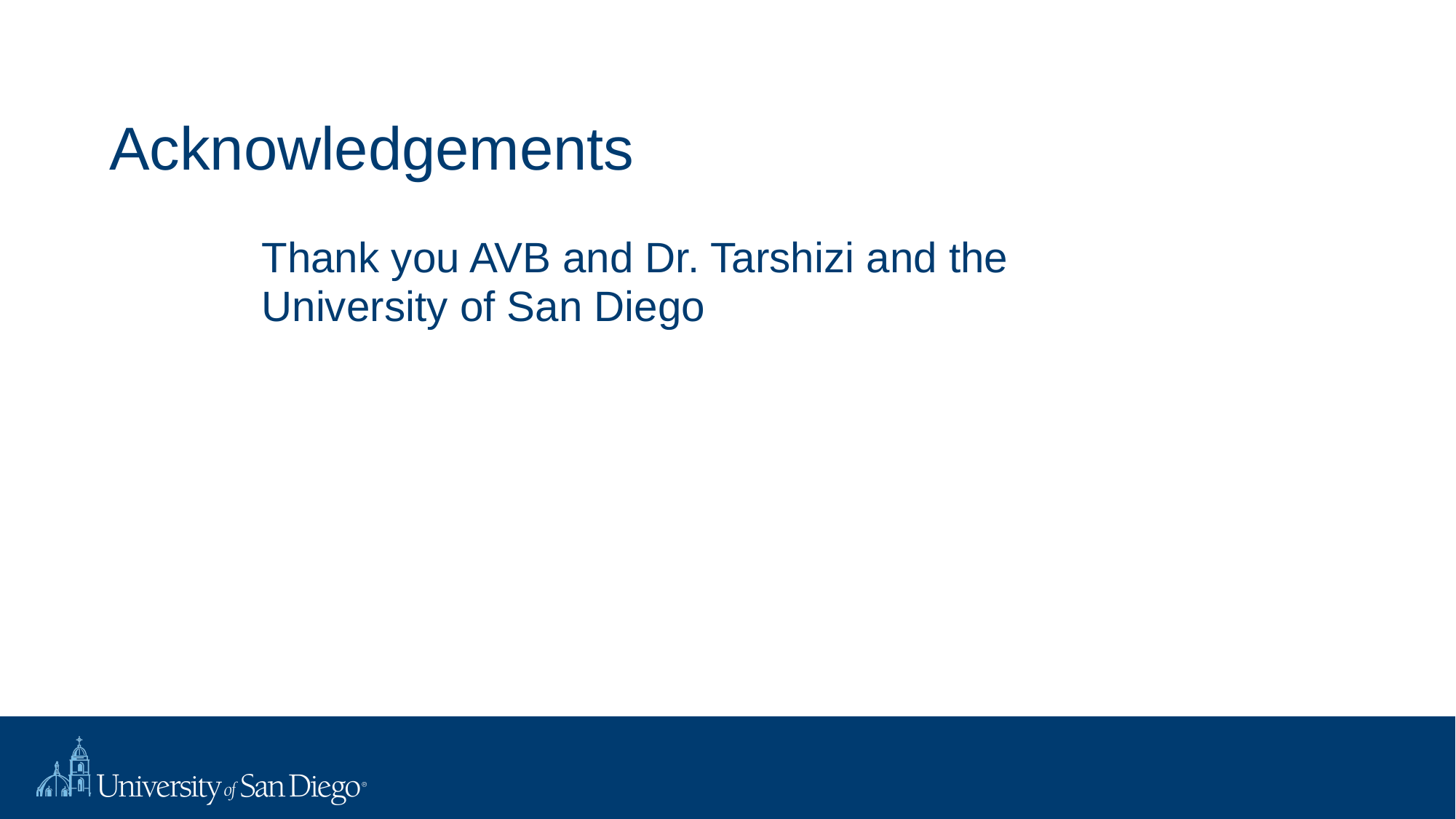

# Acknowledgements
Thank you AVB and Dr. Tarshizi and the University of San Diego